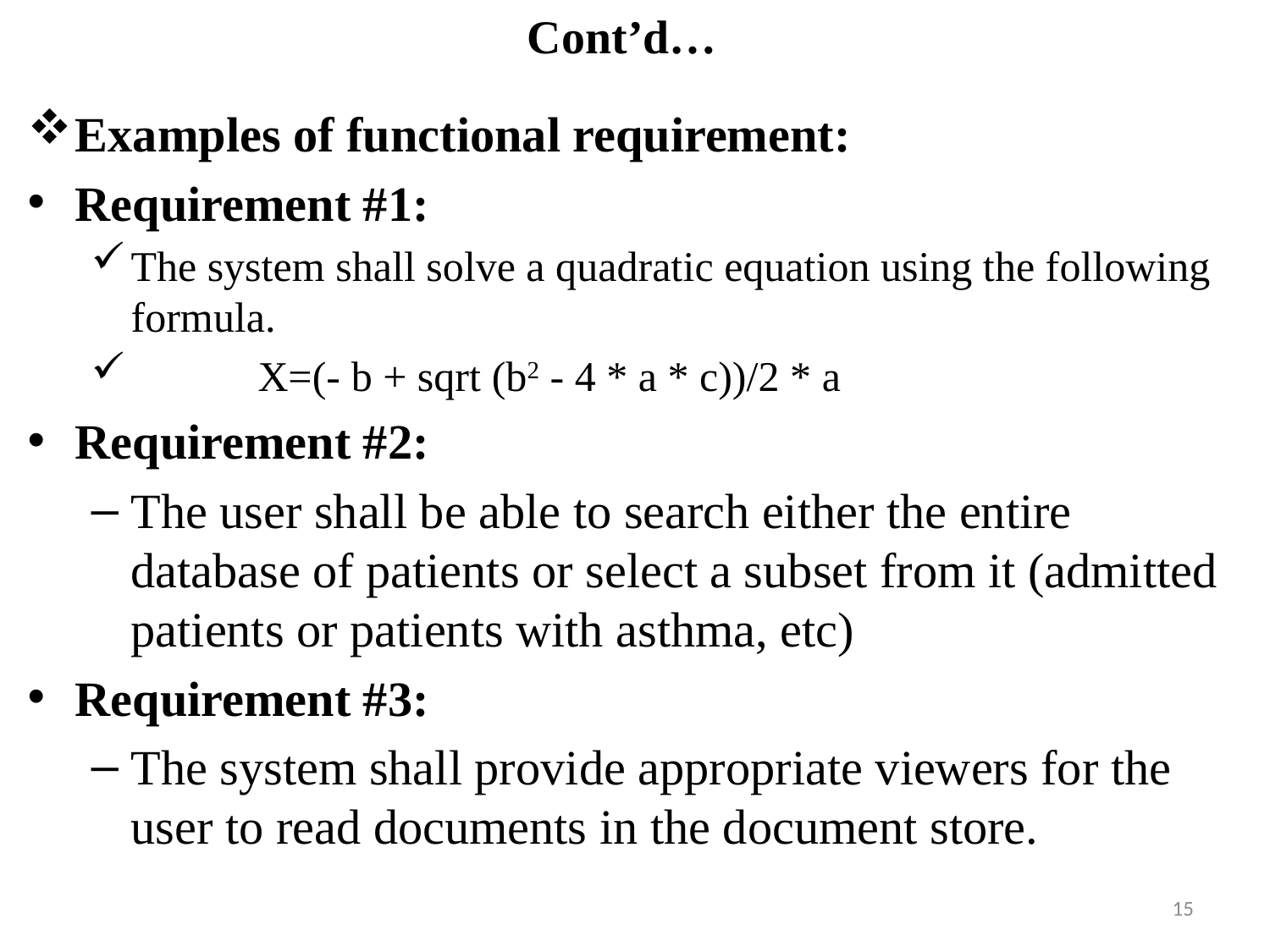

# Cont’d…
Examples of functional requirement:
Requirement #1:
The system shall solve a quadratic equation using the following formula.
	X=(- b + sqrt (b2 - 4 * a * c))/2 * a
Requirement #2:
The user shall be able to search either the entire database of patients or select a subset from it (admitted patients or patients with asthma, etc)
Requirement #3:
The system shall provide appropriate viewers for the user to read documents in the document store.

15